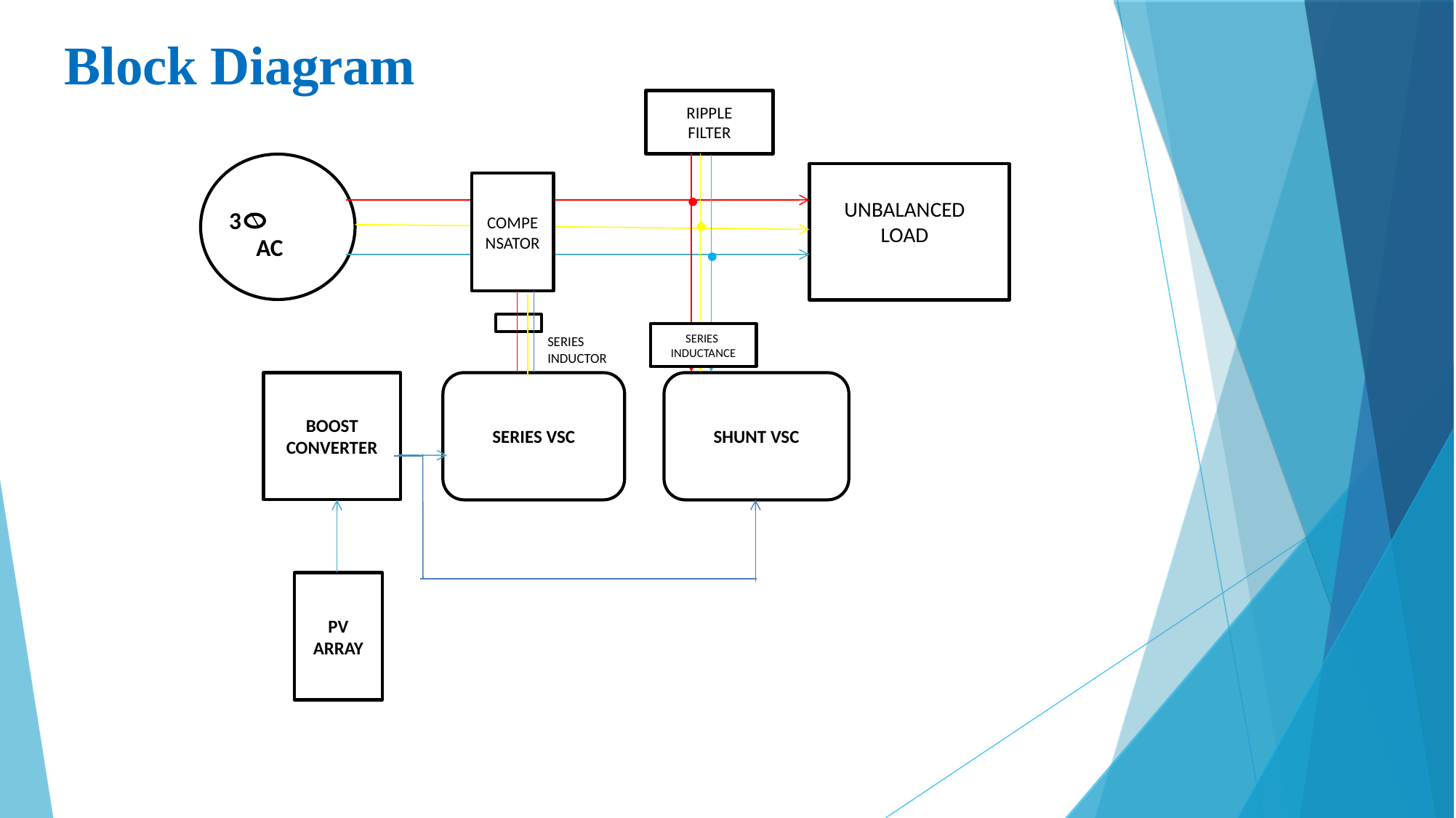

# Block Diagram
RIPPLE
FILTER

COMPENSATOR
UNBALANCED
LOAD

3

AC

SERIES
INDUCTANCE
SERIES
INDUCTOR
SERIES VSC
SHUNT VSC
BOOST
CONVERTER
PV
ARRAY